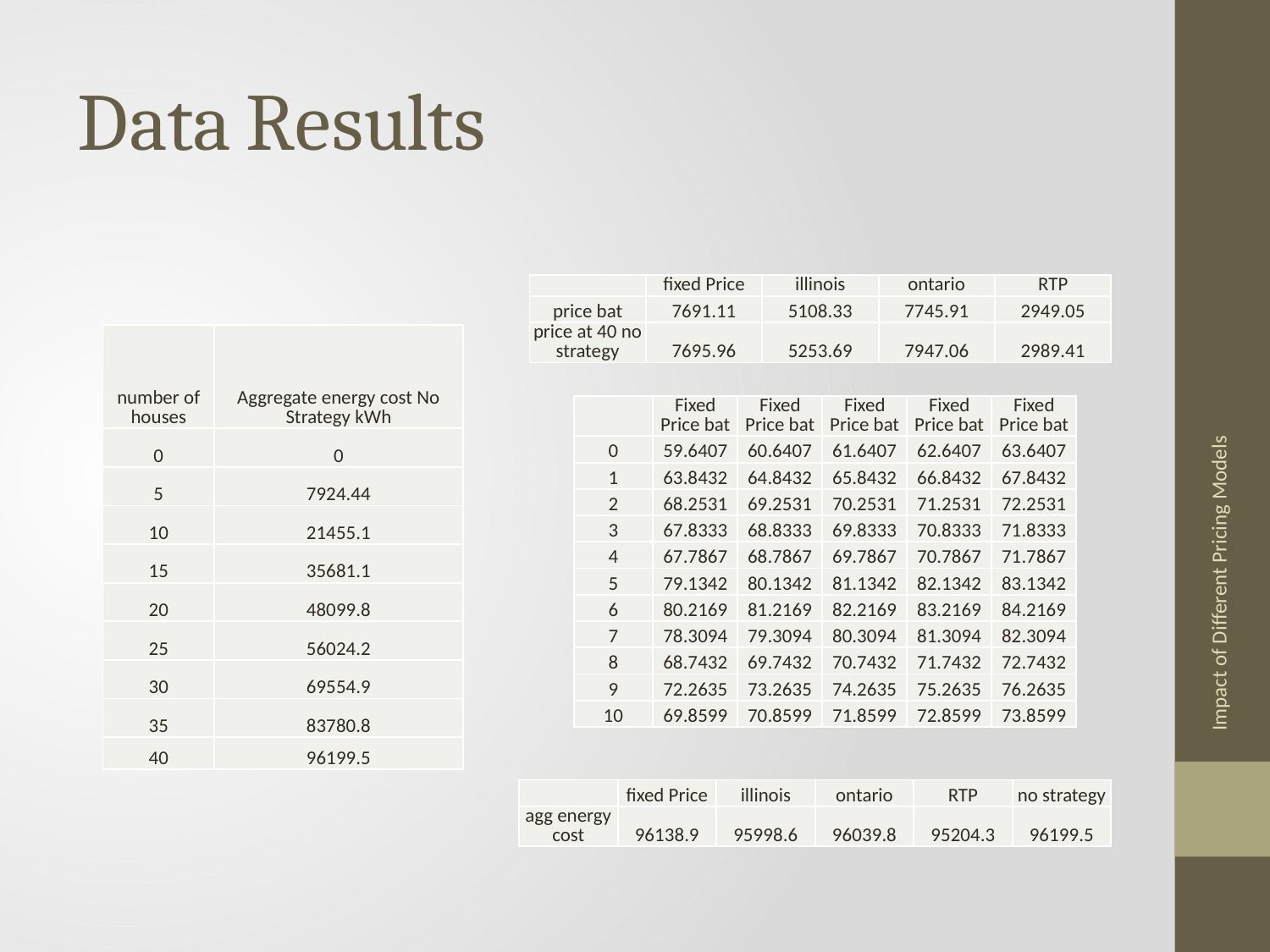

# Data Results
|  | fixed Price | illinois | ontario | RTP |
| --- | --- | --- | --- | --- |
| price bat | 7691.11 | 5108.33 | 7745.91 | 2949.05 |
| price at 40 no strategy | 7695.96 | 5253.69 | 7947.06 | 2989.41 |
| number of houses | Aggregate energy cost No Strategy kWh |
| --- | --- |
| 0 | 0 |
| 5 | 7924.44 |
| 10 | 21455.1 |
| 15 | 35681.1 |
| 20 | 48099.8 |
| 25 | 56024.2 |
| 30 | 69554.9 |
| 35 | 83780.8 |
| 40 | 96199.5 |
|  | Fixed Price bat | Fixed Price bat | Fixed Price bat | Fixed Price bat | Fixed Price bat |
| --- | --- | --- | --- | --- | --- |
| 0 | 59.6407 | 60.6407 | 61.6407 | 62.6407 | 63.6407 |
| 1 | 63.8432 | 64.8432 | 65.8432 | 66.8432 | 67.8432 |
| 2 | 68.2531 | 69.2531 | 70.2531 | 71.2531 | 72.2531 |
| 3 | 67.8333 | 68.8333 | 69.8333 | 70.8333 | 71.8333 |
| 4 | 67.7867 | 68.7867 | 69.7867 | 70.7867 | 71.7867 |
| 5 | 79.1342 | 80.1342 | 81.1342 | 82.1342 | 83.1342 |
| 6 | 80.2169 | 81.2169 | 82.2169 | 83.2169 | 84.2169 |
| 7 | 78.3094 | 79.3094 | 80.3094 | 81.3094 | 82.3094 |
| 8 | 68.7432 | 69.7432 | 70.7432 | 71.7432 | 72.7432 |
| 9 | 72.2635 | 73.2635 | 74.2635 | 75.2635 | 76.2635 |
| 10 | 69.8599 | 70.8599 | 71.8599 | 72.8599 | 73.8599 |
Impact of Different Pricing Models
|  | fixed Price | illinois | ontario | RTP | no strategy |
| --- | --- | --- | --- | --- | --- |
| agg energy cost | 96138.9 | 95998.6 | 96039.8 | 95204.3 | 96199.5 |